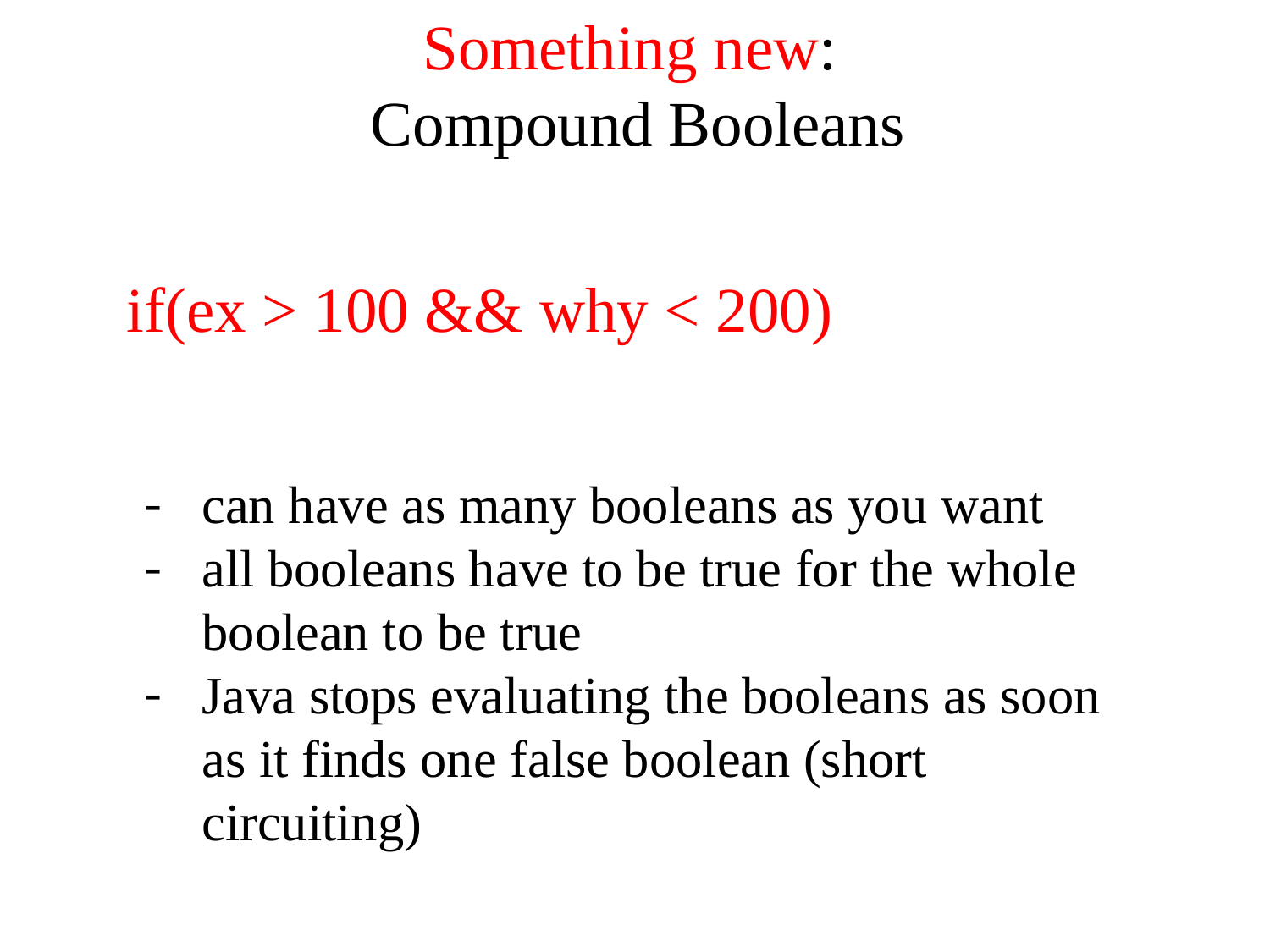

Something new:
Compound Booleans

if(ex > 100 && why < 200)

can have as many booleans as you want
all booleans have to be true for the whole boolean to be true
Java stops evaluating the booleans as soon as it finds one false boolean (short circuiting)